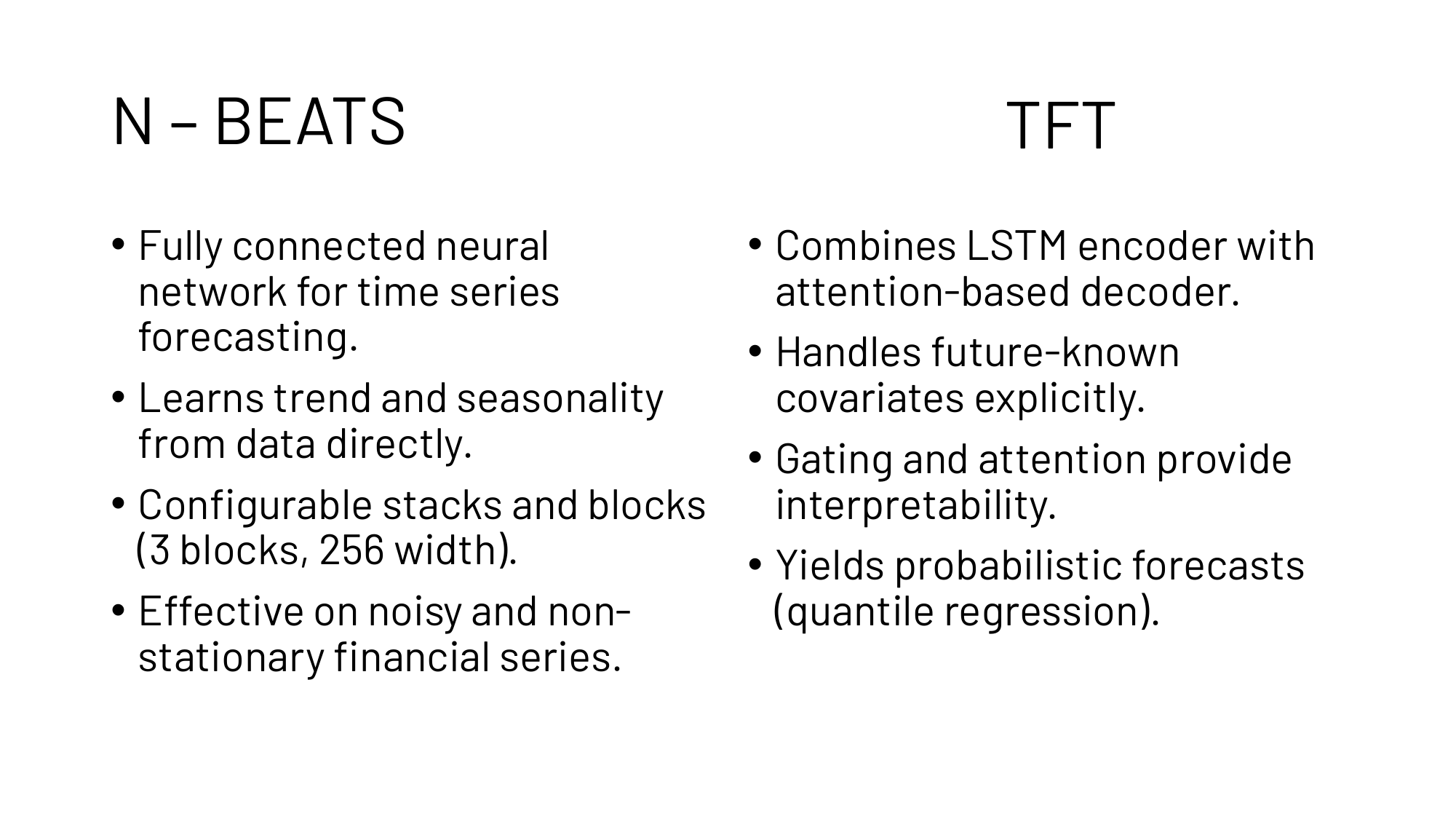

# N – BEATS
TFT
Fully connected neural network for time series forecasting.
Learns trend and seasonality from data directly.
Configurable stacks and blocks (3 blocks, 256 width).
Effective on noisy and non-stationary financial series.

Combines LSTM encoder with attention-based decoder.
Handles future-known covariates explicitly.
Gating and attention provide interpretability.
Yields probabilistic forecasts (quantile regression).